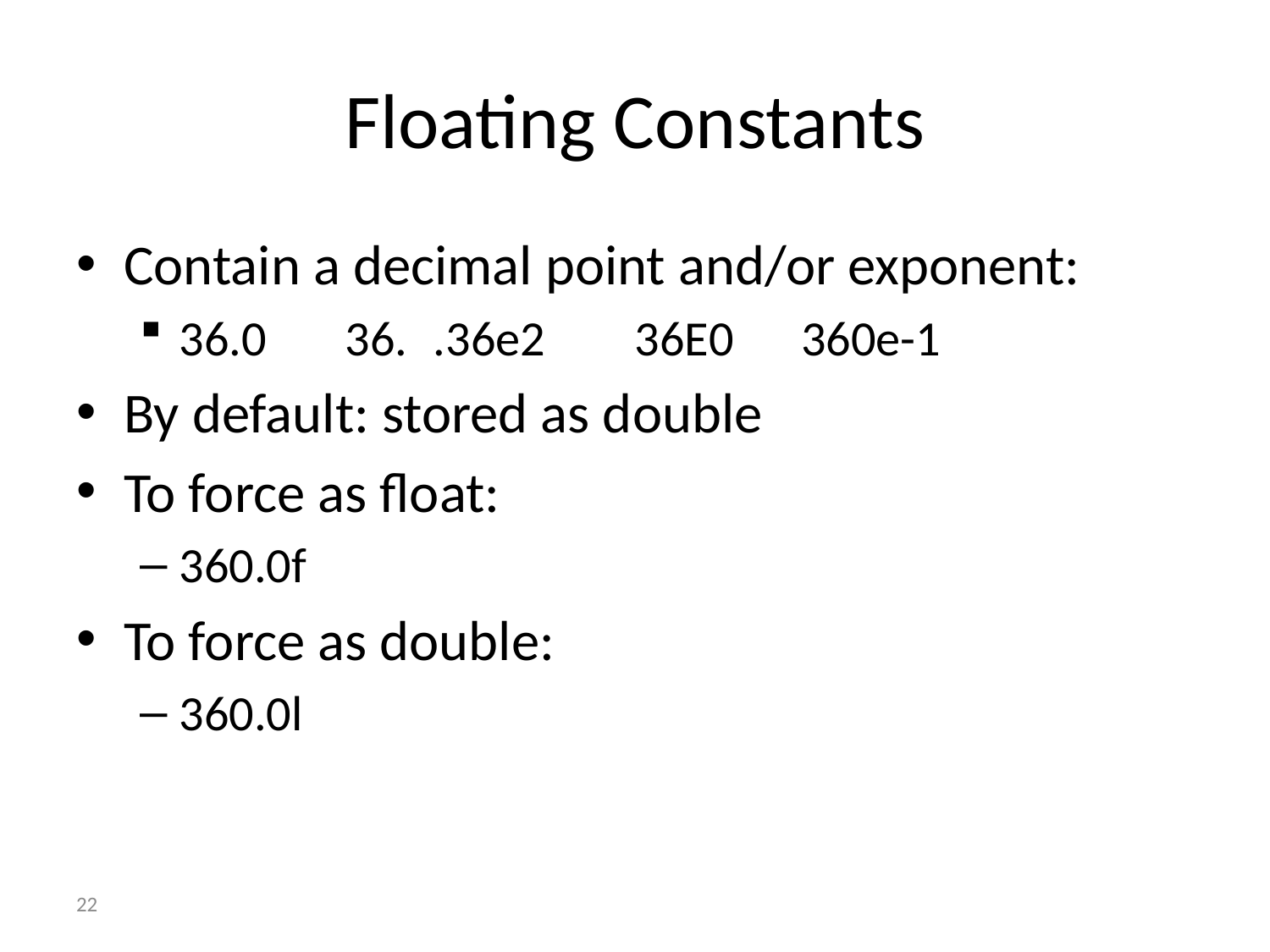

# Floating Constants
Contain a decimal point and/or exponent:
36.0       36.	.36e2        36E0      360e-1
By default: stored as double
To force as float:
360.0f
To force as double:
360.0l
22